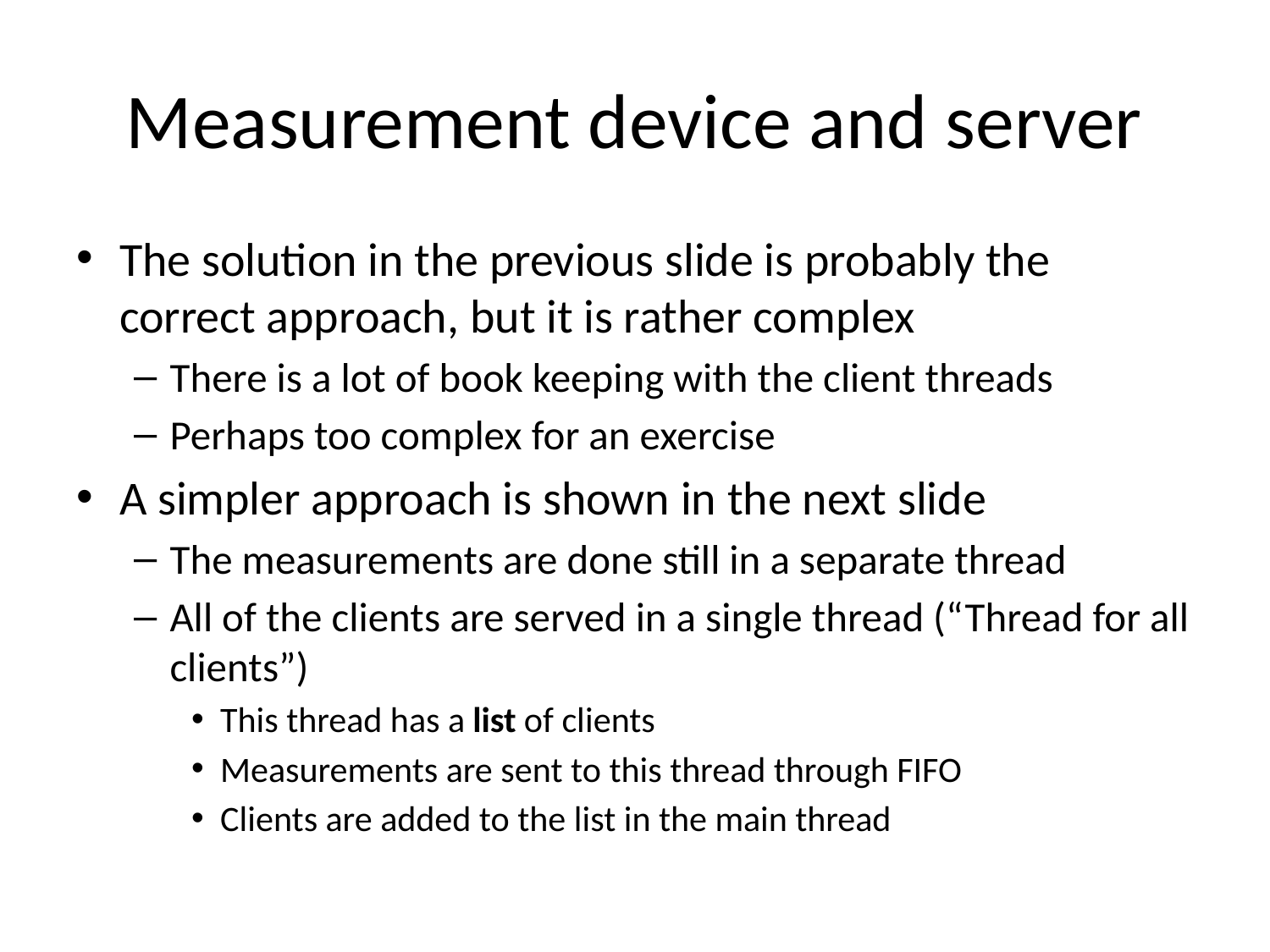

# Measurement device and server
The solution in the previous slide is probably the correct approach, but it is rather complex
There is a lot of book keeping with the client threads
Perhaps too complex for an exercise
A simpler approach is shown in the next slide
The measurements are done still in a separate thread
All of the clients are served in a single thread (“Thread for all clients”)
This thread has a list of clients
Measurements are sent to this thread through FIFO
Clients are added to the list in the main thread